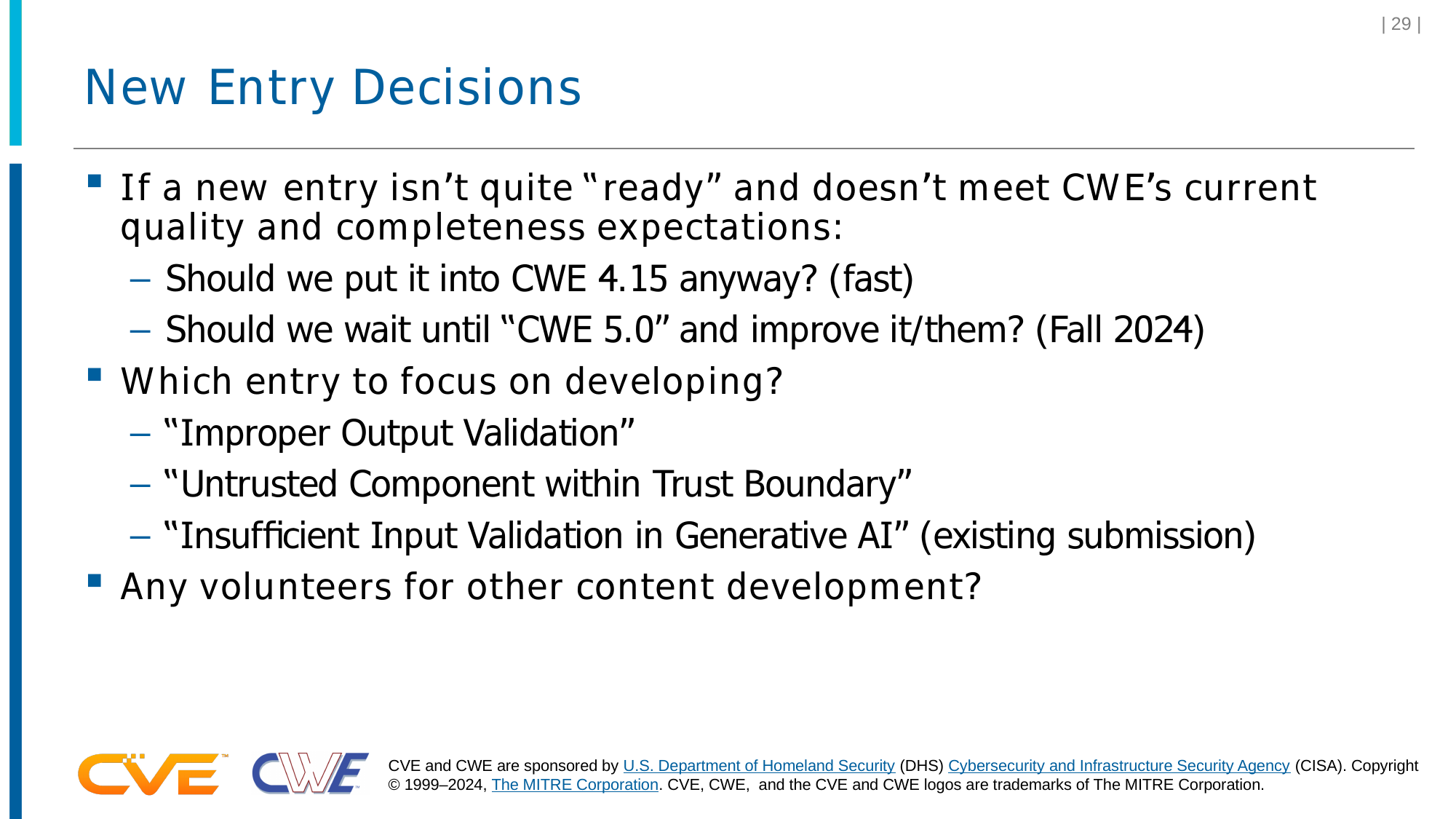

| 29 |
# New Entry Decisions
If a new entry isn’t quite “ready” and doesn’t meet CWE’s current quality and completeness expectations:
Should we put it into CWE 4.15 anyway? (fast)
Should we wait until “CWE 5.0” and improve it/them? (Fall 2024)
Which entry to focus on developing?
“Improper Output Validation”
“Untrusted Component within Trust Boundary”
“Insufficient Input Validation in Generative AI” (existing submission)
Any volunteers for other content development?